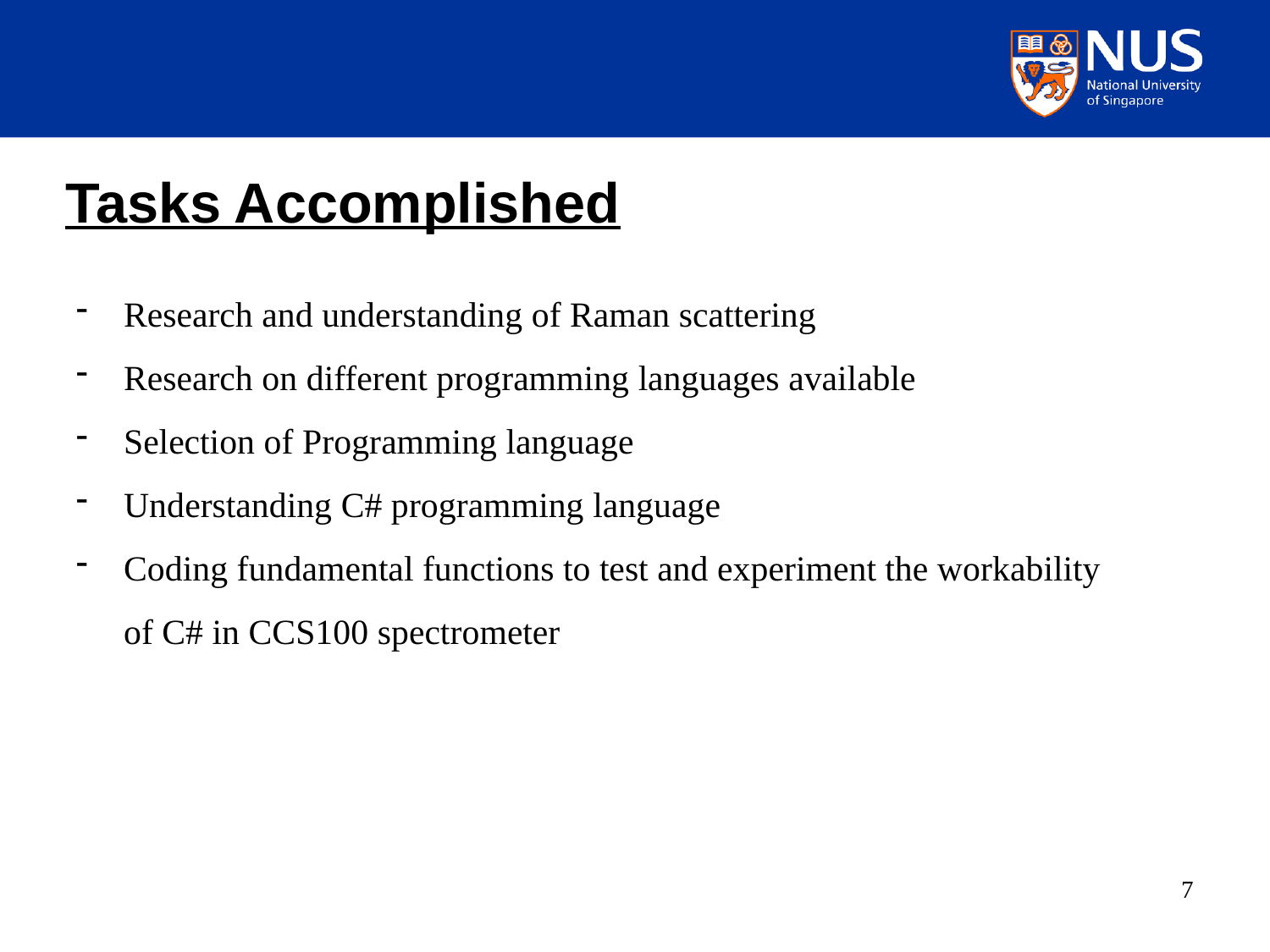

Tasks Accomplished
Research and understanding of Raman scattering
Research on different programming languages available
Selection of Programming language
Understanding C# programming language
Coding fundamental functions to test and experiment the workability of C# in CCS100 spectrometer
7